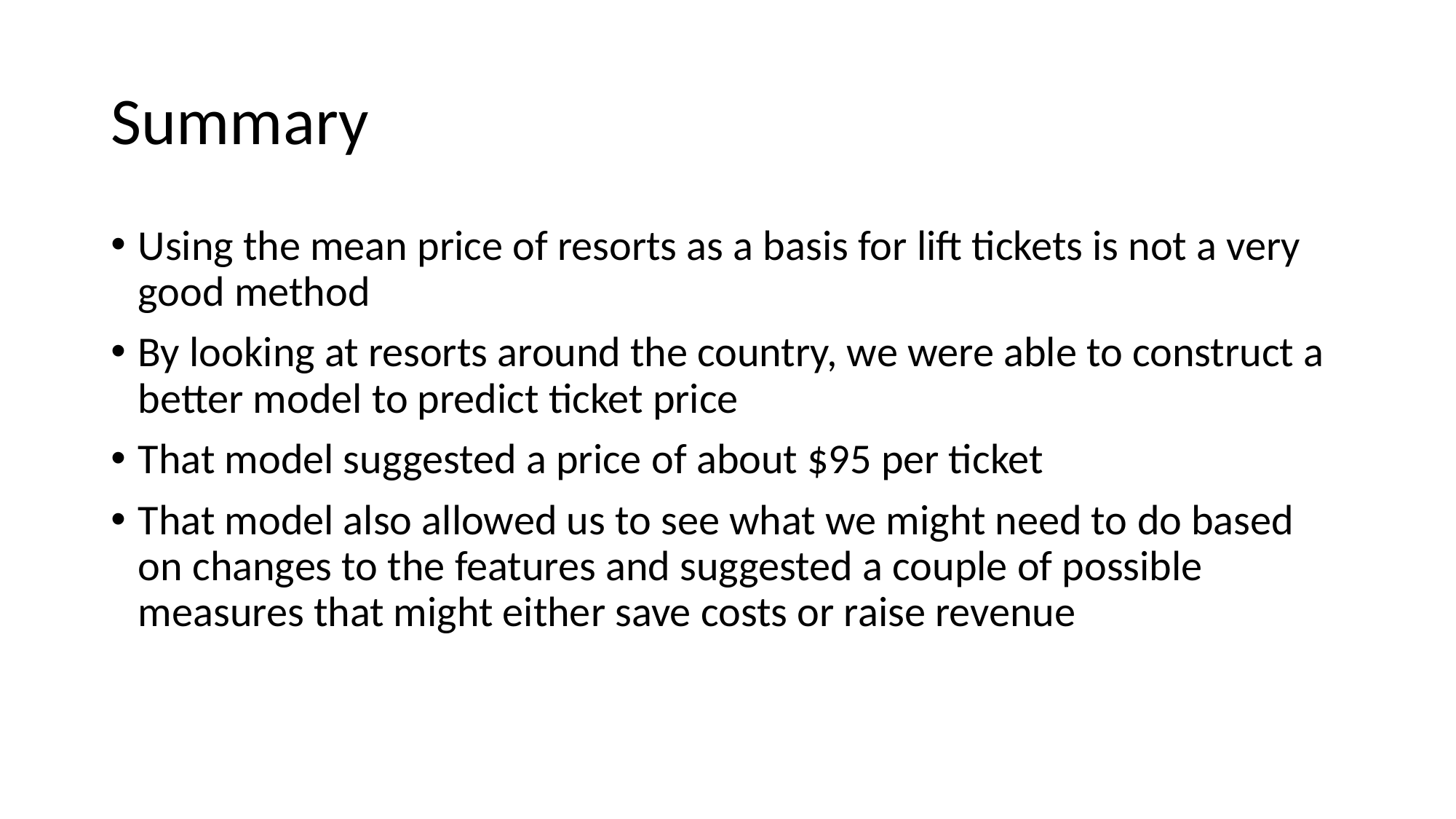

# Summary
Using the mean price of resorts as a basis for lift tickets is not a very good method
By looking at resorts around the country, we were able to construct a better model to predict ticket price
That model suggested a price of about $95 per ticket
That model also allowed us to see what we might need to do based on changes to the features and suggested a couple of possible measures that might either save costs or raise revenue